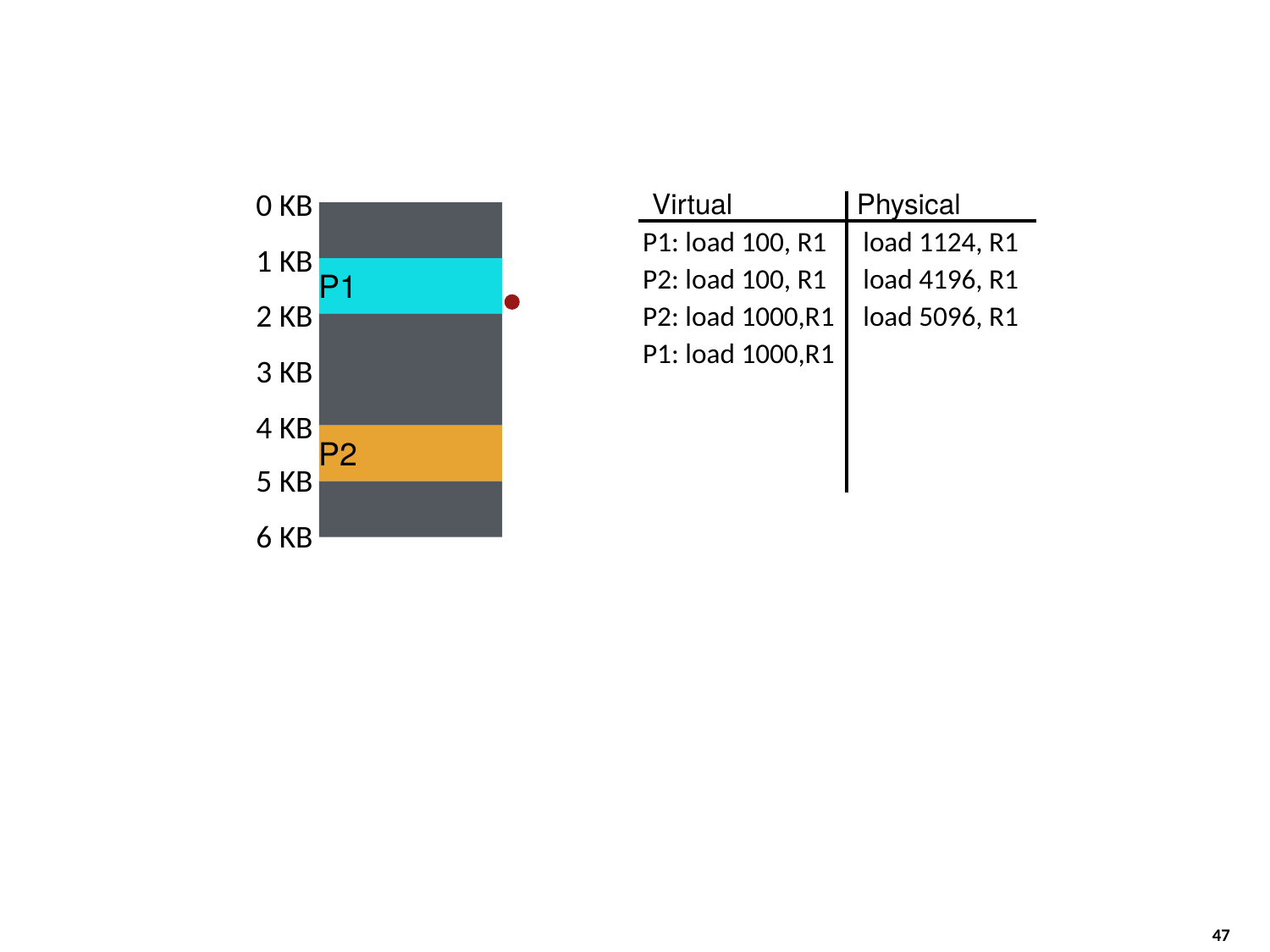

0 KB
Virtual
Physical

P1: load 100, R1
 load 1124, R1

1 KB
P2: load 100, R1
 load 4196, R1
P1
2 KB
P2: load 1000,R1
 load 5096, R1

P1: load 1000,R1
3 KB

4 KB
P2
5 KB

6 KB